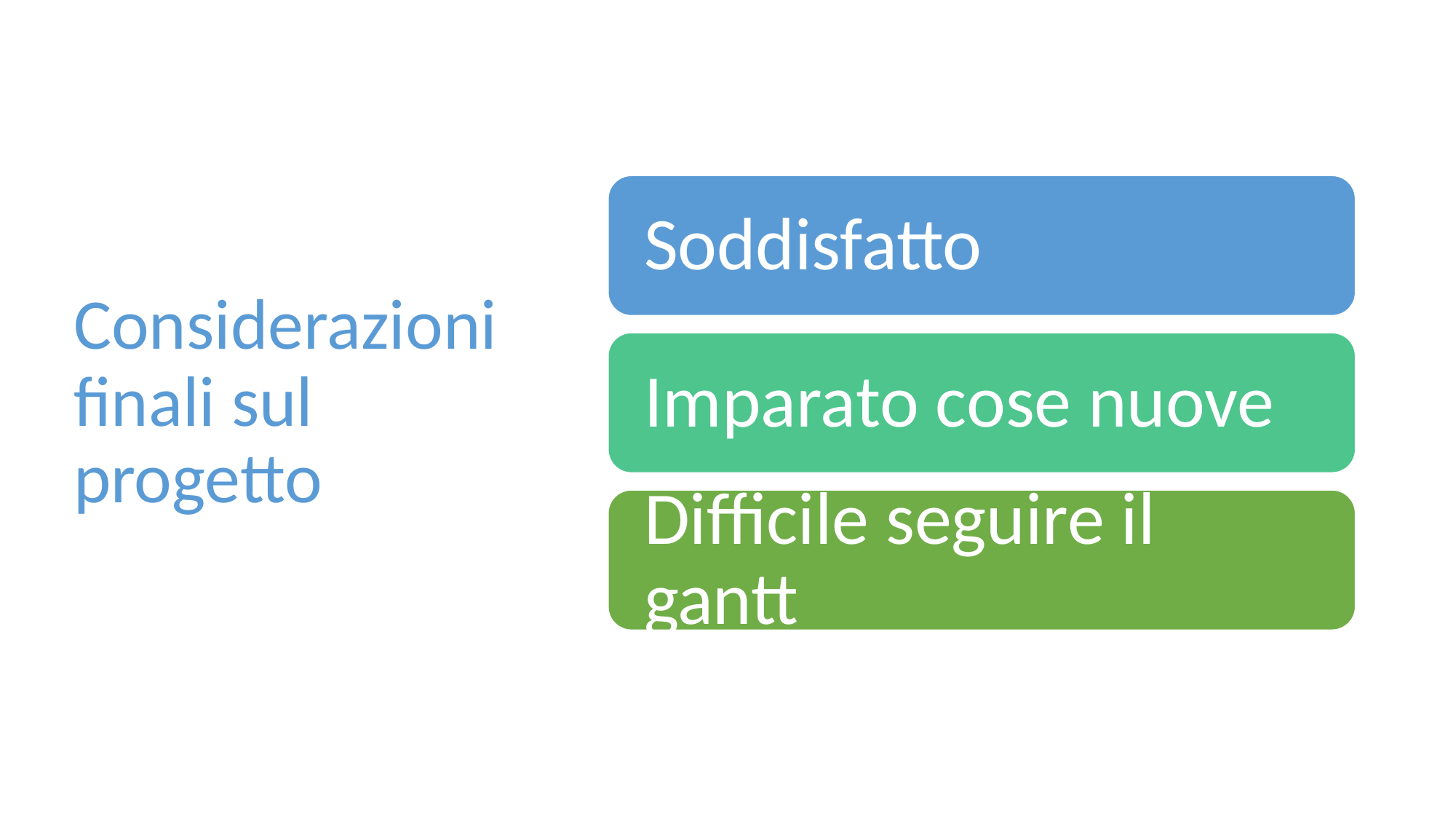

# Considerazioni finali sul progetto
Soddisfatto
Imparato cose nuove
Difficile seguire il gantt